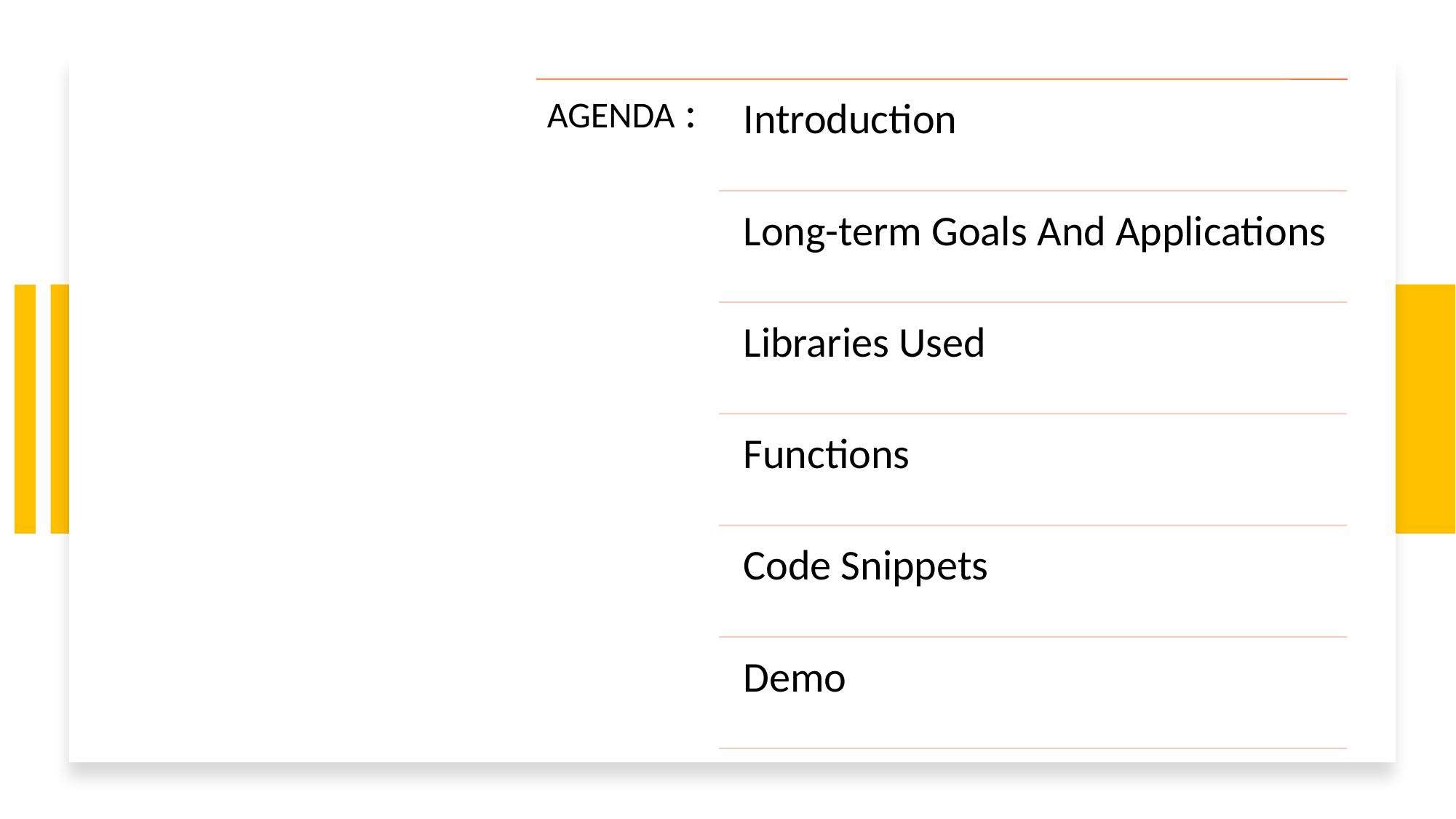

AGENDA :
Introduction
Long-term Goals And Applications
Libraries Used
Functions
Code Snippets
Demo